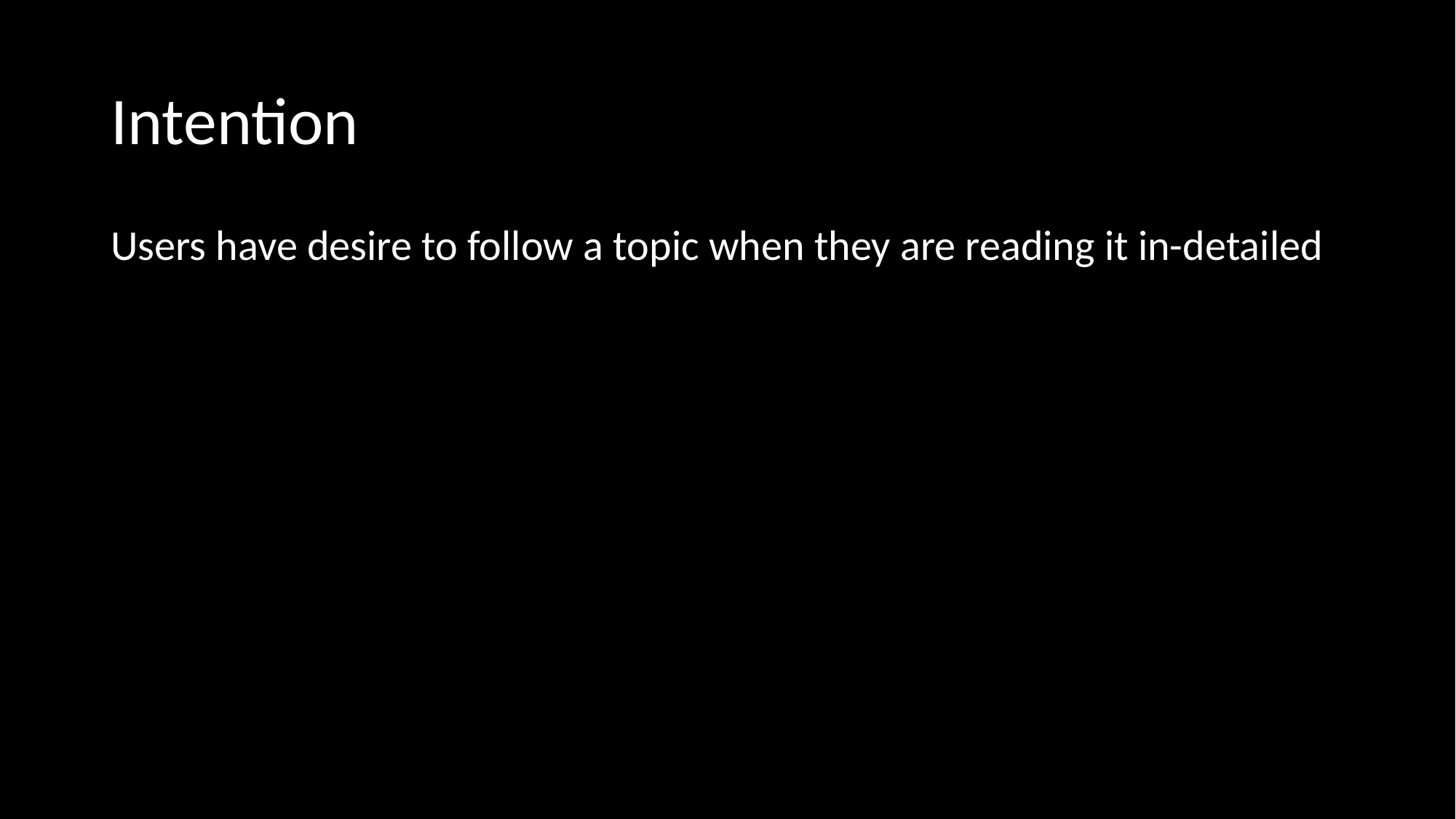

# Intention
Users have desire to follow a topic when they are reading it in-detailed